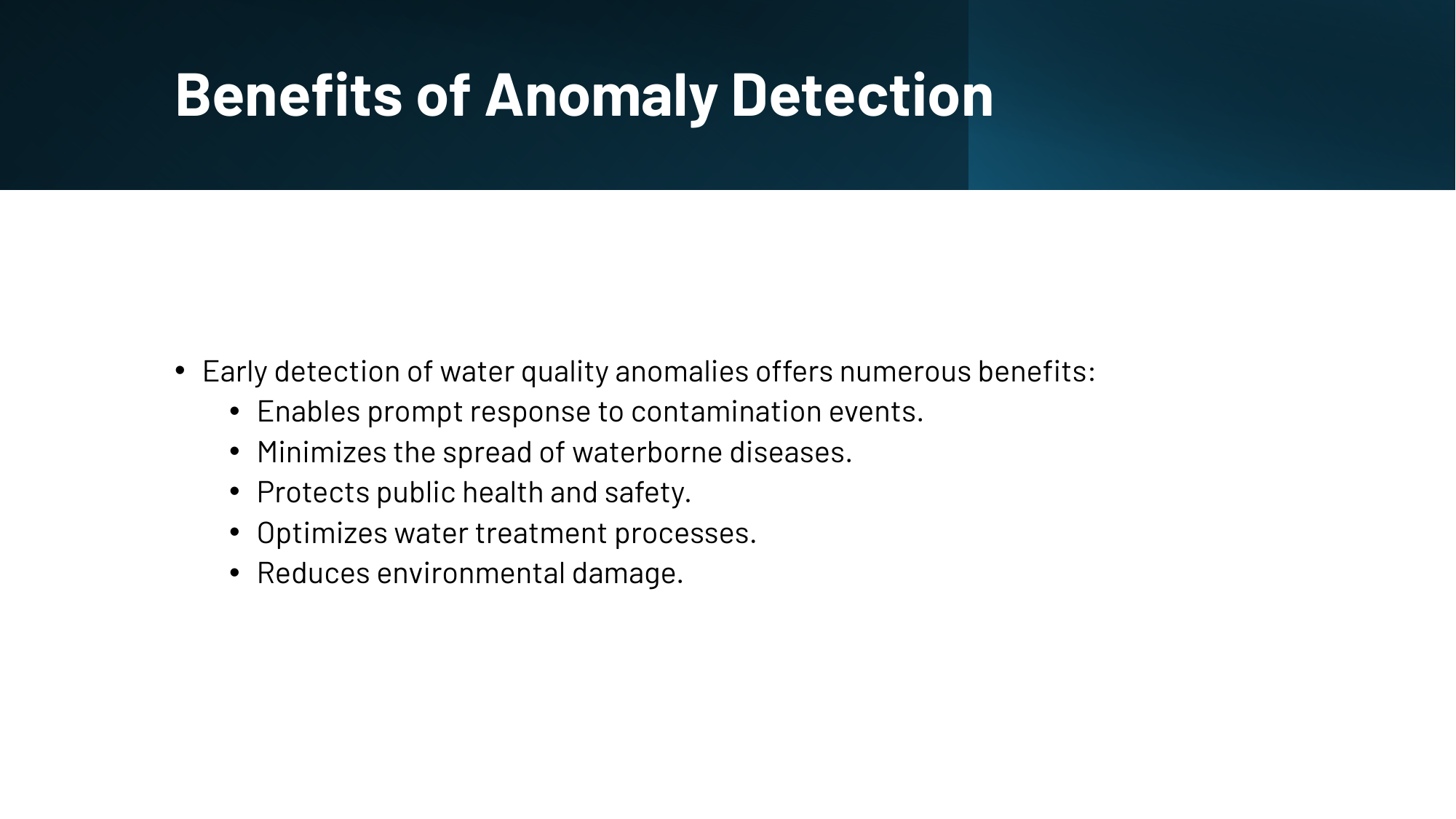

# Benefits of Anomaly Detection
Early detection of water quality anomalies offers numerous benefits:
Enables prompt response to contamination events.
Minimizes the spread of waterborne diseases.
Protects public health and safety.
Optimizes water treatment processes.
Reduces environmental damage.